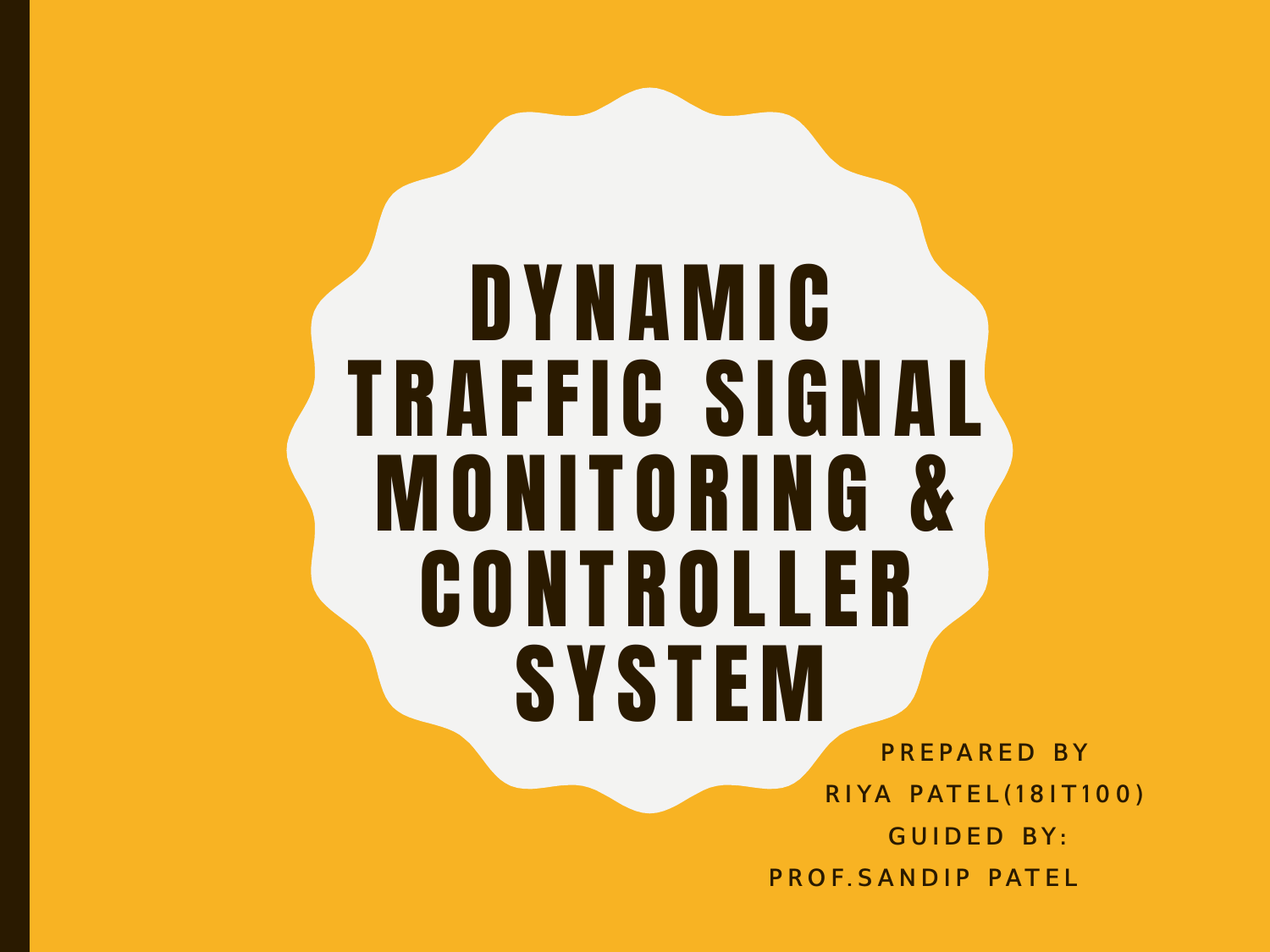

# Dynamic Traffic Signal Monitoring & Controller System
Prepared By
RIYA Patel(18IT100)
GUIDED BY:
PROF.SANDIP PATEL